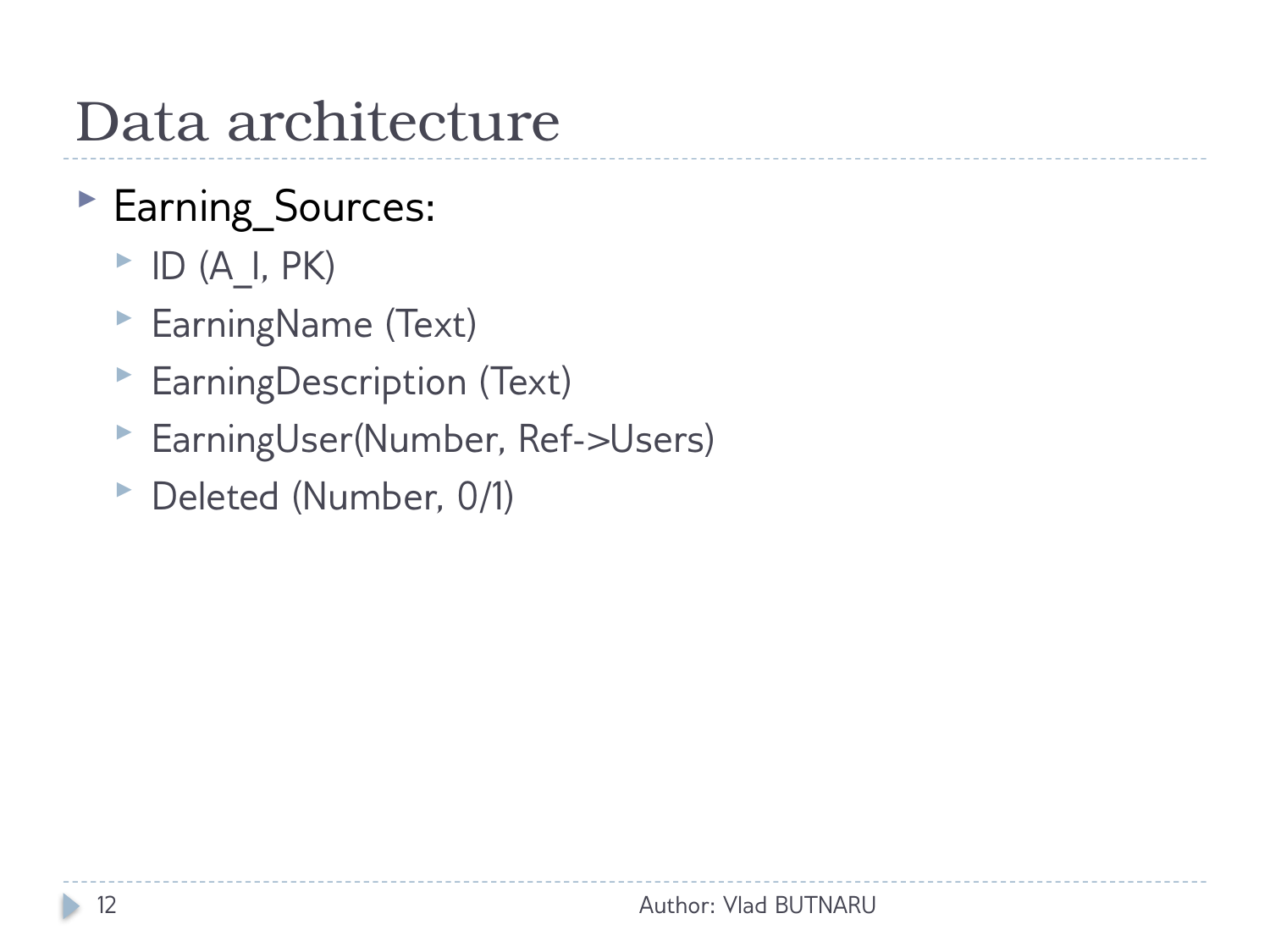

# Data architecture
Earning_Sources:
ID (A_I, PK)
EarningName (Text)
EarningDescription (Text)
EarningUser(Number, Ref->Users)
Deleted (Number, 0/1)

12
Author: Vlad BUTNARU